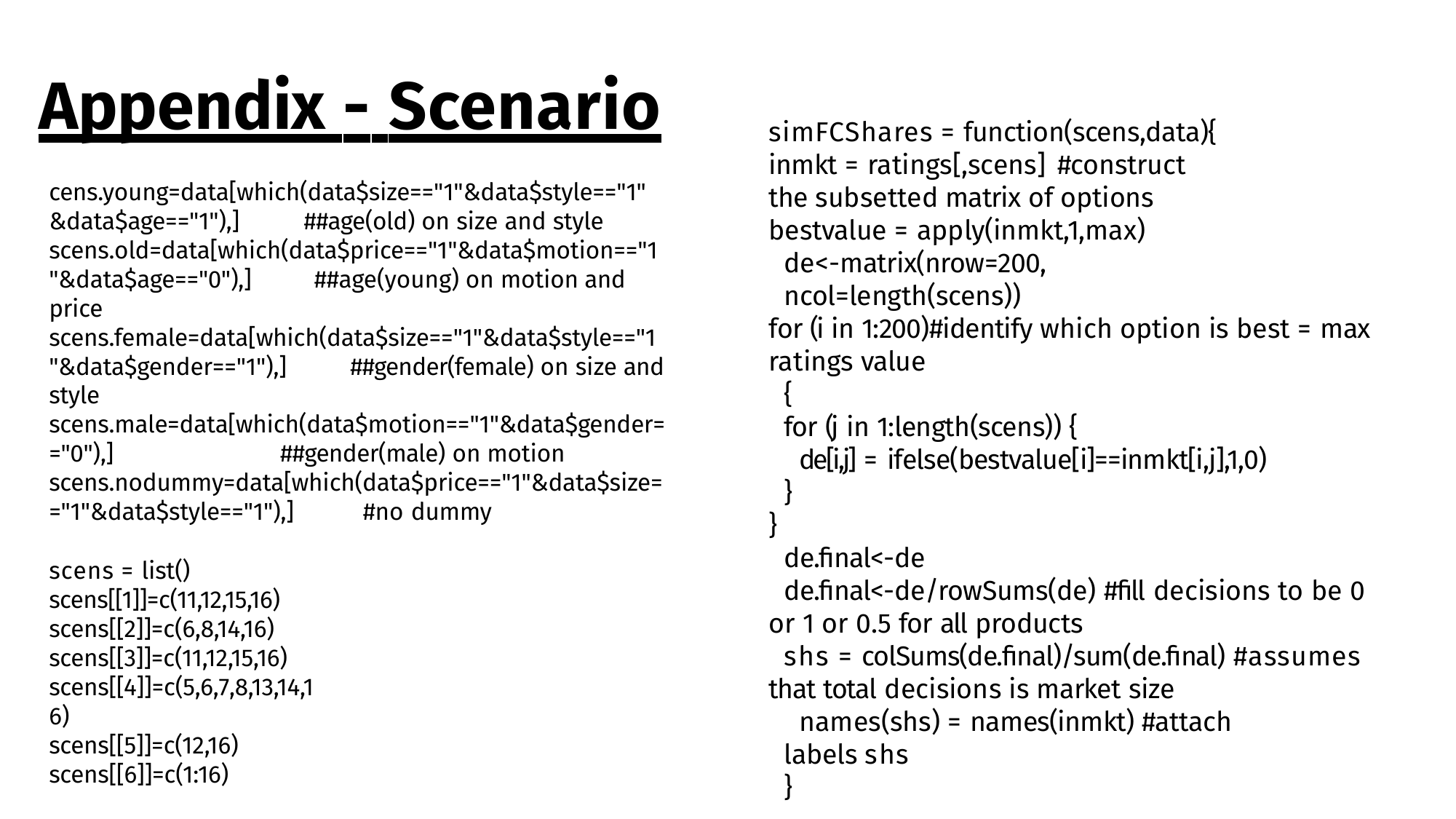

# Appendix - Scenario
simFCShares = function(scens,data){ inmkt = ratings[,scens] #construct the subsetted matrix of options bestvalue = apply(inmkt,1,max)
de<-matrix(nrow=200, ncol=length(scens))
for (i in 1:200)#identify which option is best = max ratings value
{
for (j in 1:length(scens)) {
de[i,j] = ifelse(bestvalue[i]==inmkt[i,j],1,0)
}
}
de.final<-de
de.final<-de/rowSums(de) #fill decisions to be 0 or 1 or 0.5 for all products
shs = colSums(de.final)/sum(de.final) #assumes that total decisions is market size
names(shs) = names(inmkt) #attach labels shs
}
cens.young=data[which(data$size=="1"&data$style=="1" &data$age=="1"),]	##age(old) on size and style scens.old=data[which(data$price=="1"&data$motion=="1 "&data$age=="0"),]		##age(young) on motion and price scens.female=data[which(data$size=="1"&data$style=="1 "&data$gender=="1"),]			##gender(female) on size and style scens.male=data[which(data$motion=="1"&data$gender=
="0"),]	##gender(male) on motion scens.nodummy=data[which(data$price=="1"&data$size=
="1"&data$style=="1"),]	#no dummy

scens = list() scens[[1]]=c(11,12,15,16)
scens[[2]]=c(6,8,14,16)
scens[[3]]=c(11,12,15,16)
scens[[4]]=c(5,6,7,8,13,14,16)
scens[[5]]=c(12,16)
scens[[6]]=c(1:16)
20